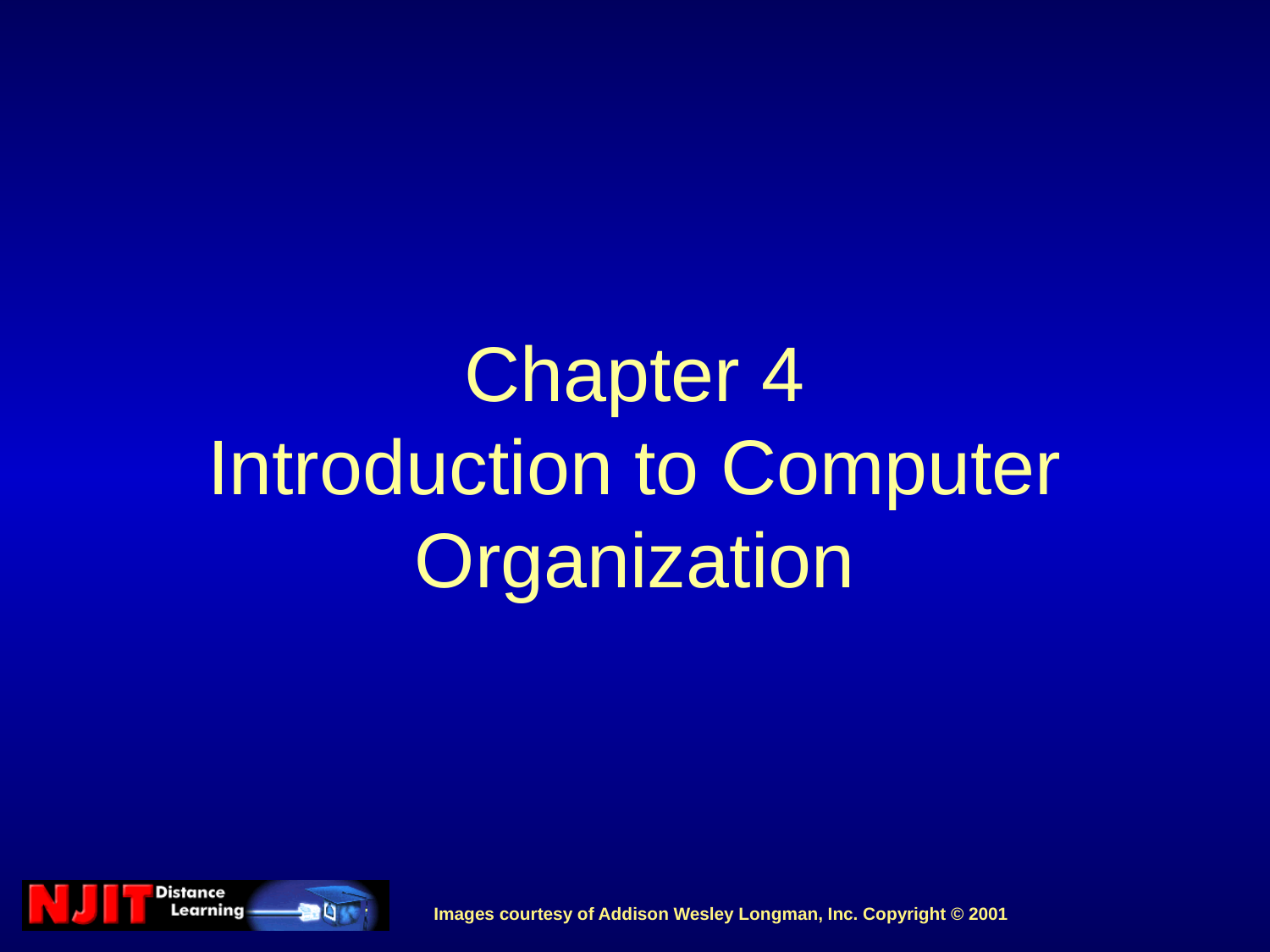

# Chapter 4 Introduction to Computer Organization